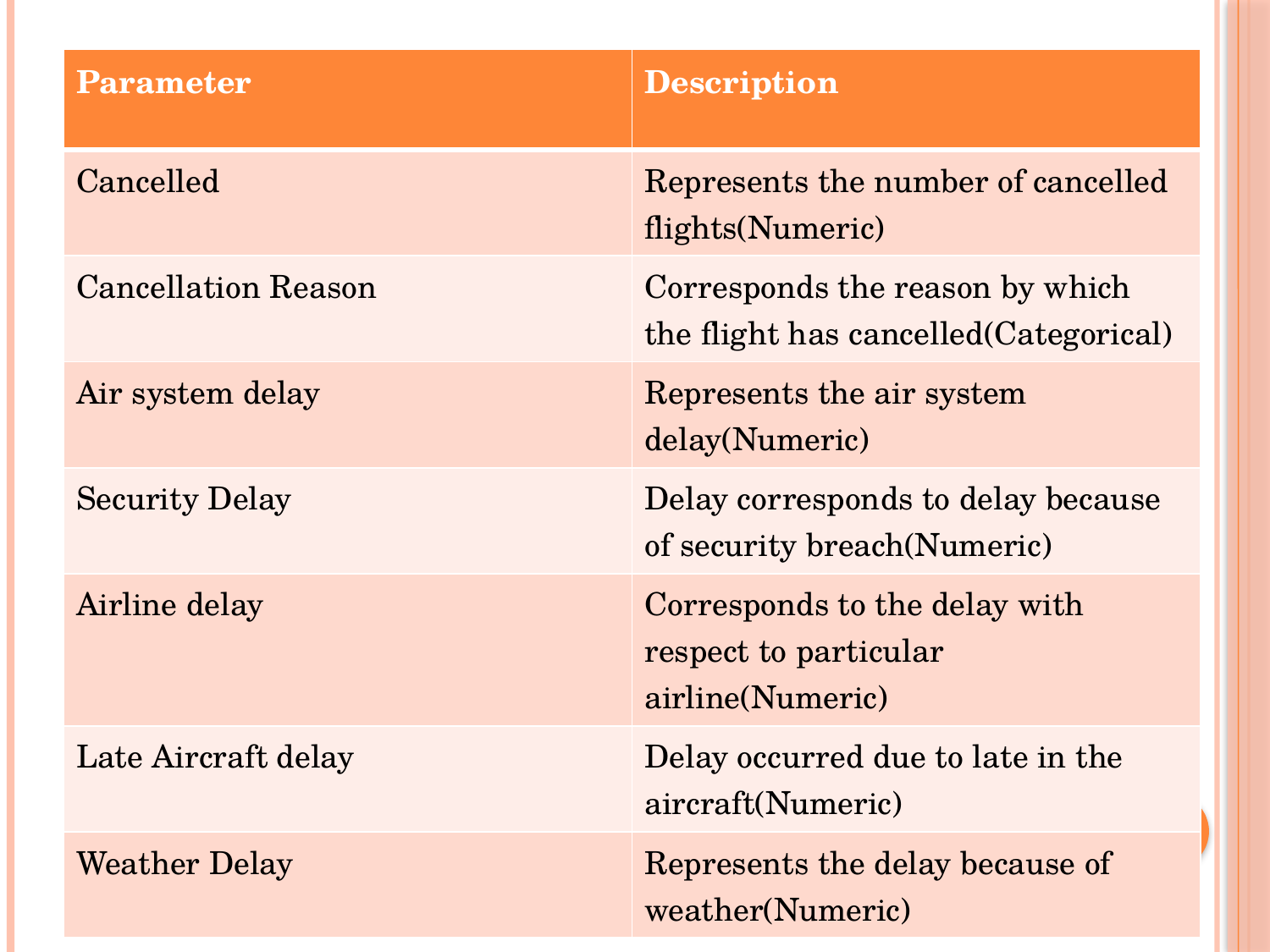

| Parameter | Description |
| --- | --- |
| Cancelled | Represents the number of cancelled flights(Numeric) |
| Cancellation Reason | Corresponds the reason by which the flight has cancelled(Categorical) |
| Air system delay | Represents the air system delay(Numeric) |
| Security Delay | Delay corresponds to delay because of security breach(Numeric) |
| Airline delay | Corresponds to the delay with respect to particular airline(Numeric) |
| Late Aircraft delay | Delay occurred due to late in the aircraft(Numeric) |
| Weather Delay | Represents the delay because of weather(Numeric) |